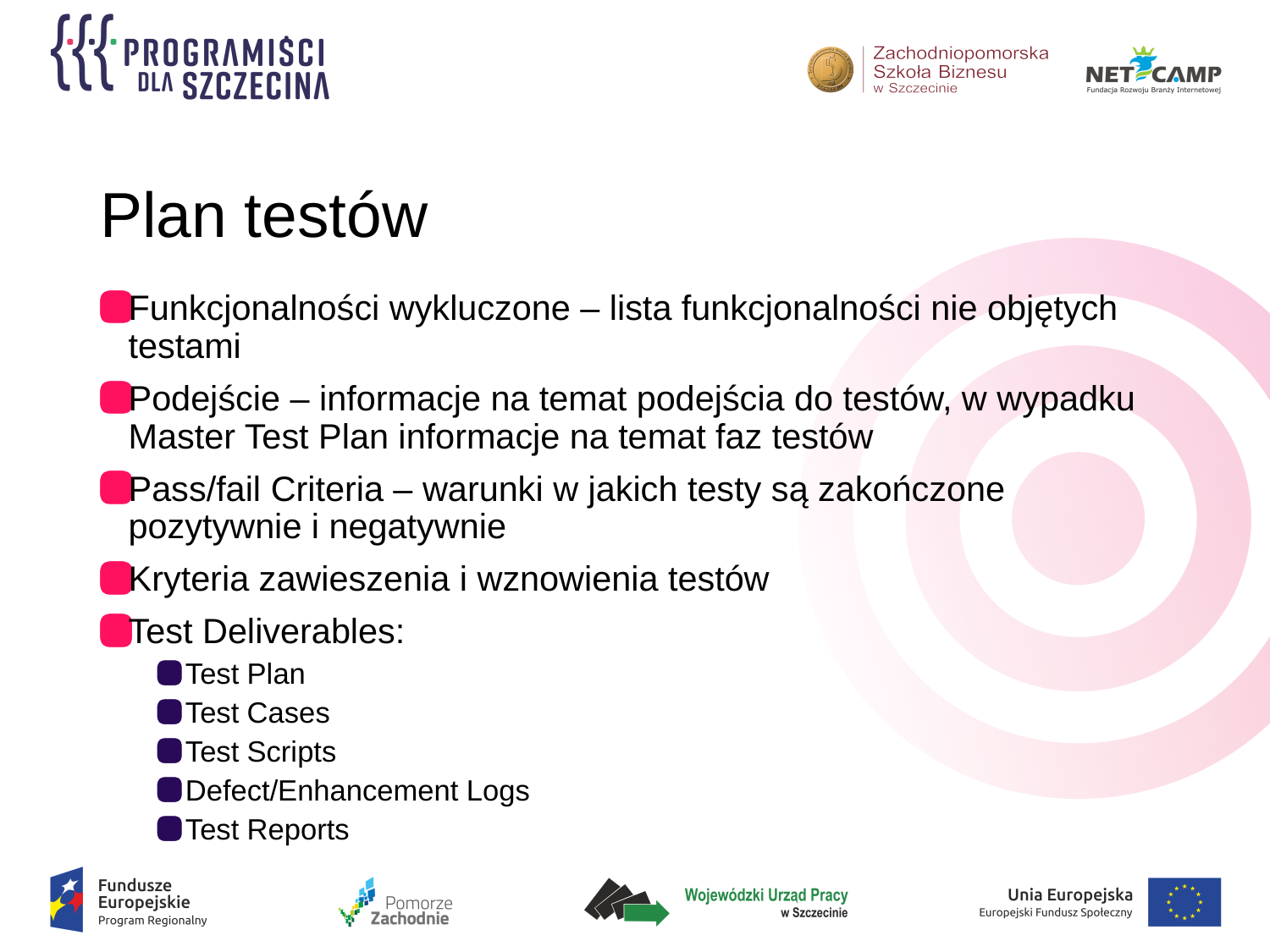

# Plan testów
Funkcjonalności wykluczone – lista funkcjonalności nie objętych testami
Podejście – informacje na temat podejścia do testów, w wypadku Master Test Plan informacje na temat faz testów
Pass/fail Criteria – warunki w jakich testy są zakończone pozytywnie i negatywnie
Kryteria zawieszenia i wznowienia testów
Test Deliverables:
Test Plan
Test Cases
Test Scripts
Defect/Enhancement Logs
Test Reports